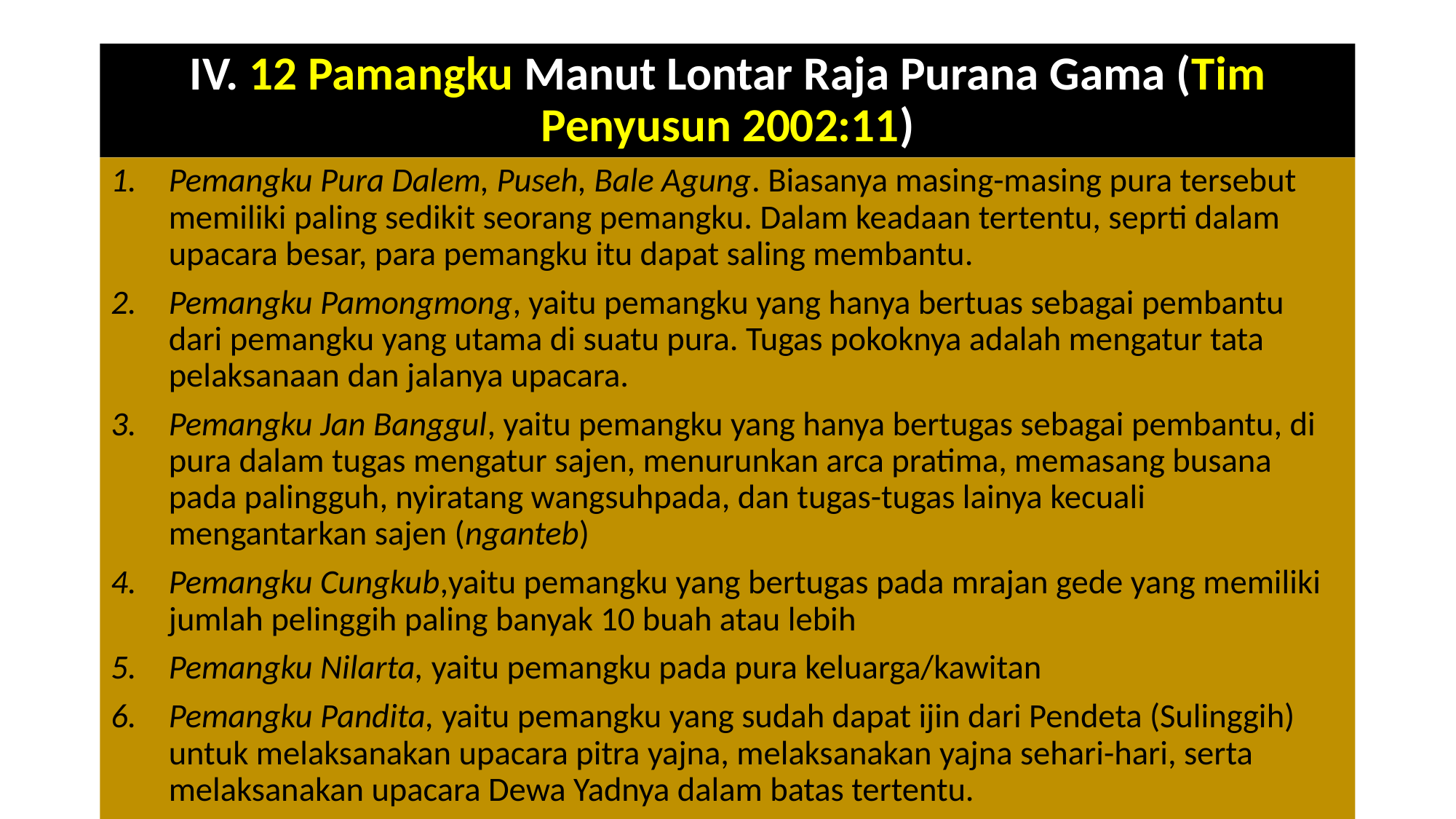

# IV. 12 Pamangku Manut Lontar Raja Purana Gama (Tim Penyusun 2002:11)
Pemangku Pura Dalem, Puseh, Bale Agung. Biasanya masing-masing pura tersebut memiliki paling sedikit seorang pemangku. Dalam keadaan tertentu, seprti dalam upacara besar, para pemangku itu dapat saling membantu.
Pemangku Pamongmong, yaitu pemangku yang hanya bertuas sebagai pembantu dari pemangku yang utama di suatu pura. Tugas pokoknya adalah mengatur tata pelaksanaan dan jalanya upacara.
Pemangku Jan Banggul, yaitu pemangku yang hanya bertugas sebagai pembantu, di pura dalam tugas mengatur sajen, menurunkan arca pratima, memasang busana pada palingguh, nyiratang wangsuhpada, dan tugas-tugas lainya kecuali mengantarkan sajen (nganteb)
Pemangku Cungkub,yaitu pemangku yang bertugas pada mrajan gede yang memiliki jumlah pelinggih paling banyak 10 buah atau lebih
Pemangku Nilarta, yaitu pemangku pada pura keluarga/kawitan
Pemangku Pandita, yaitu pemangku yang sudah dapat ijin dari Pendeta (Sulinggih) untuk melaksanakan upacara pitra yajna, melaksanakan yajna sehari-hari, serta melaksanakan upacara Dewa Yadnya dalam batas tertentu.